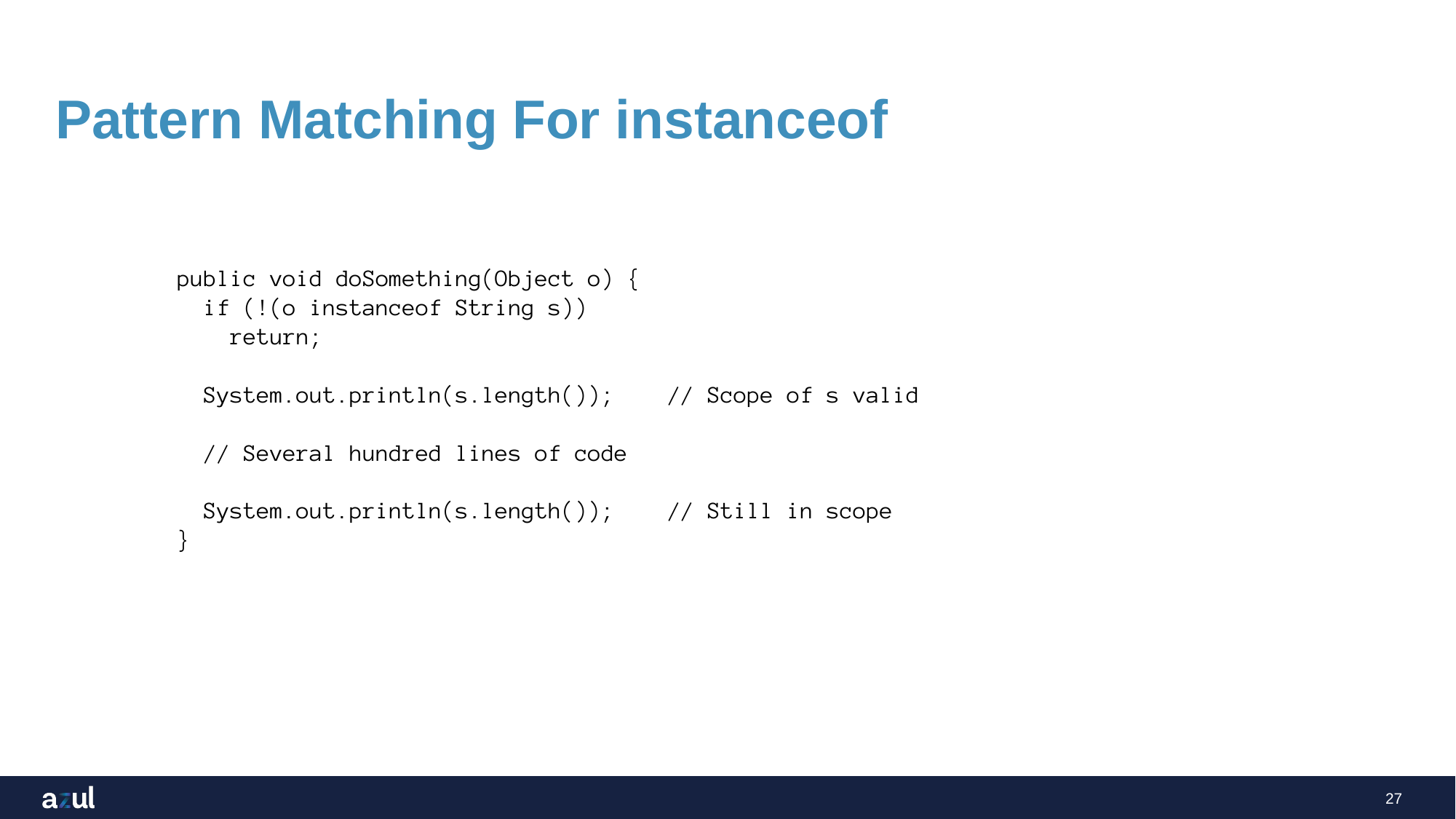

# Pattern Matching For instanceof
public void doSomething(Object o) {
  if (!(o instanceof String s))
    return;

  System.out.println(s.length());    // Scope of s valid

  // Several hundred lines of code

  System.out.println(s.length());    // Still in scope
}